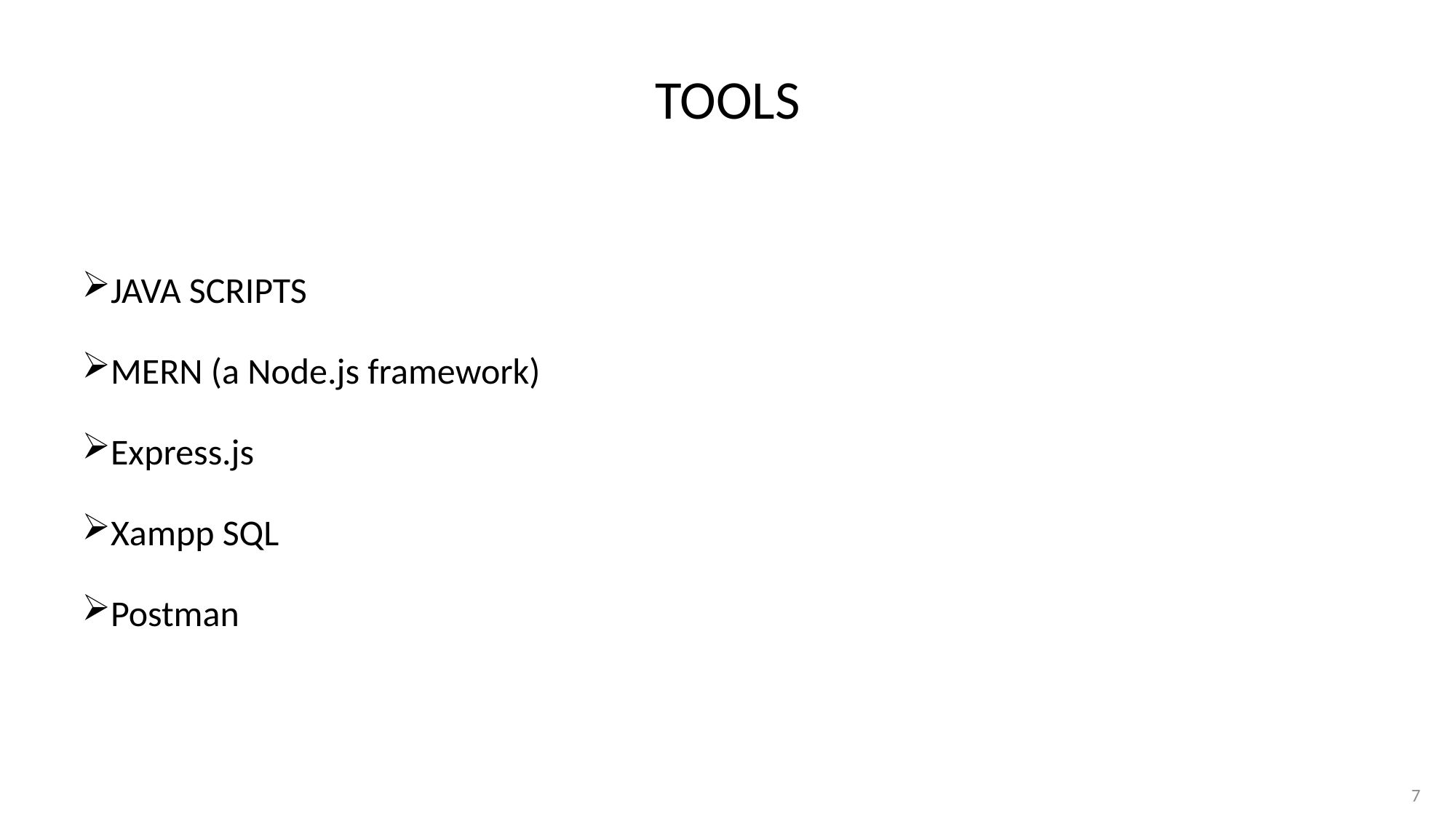

# tools
JAVA SCRIPTS
MERN (a Node.js framework)
Express.js
Xampp SQL
Postman
7